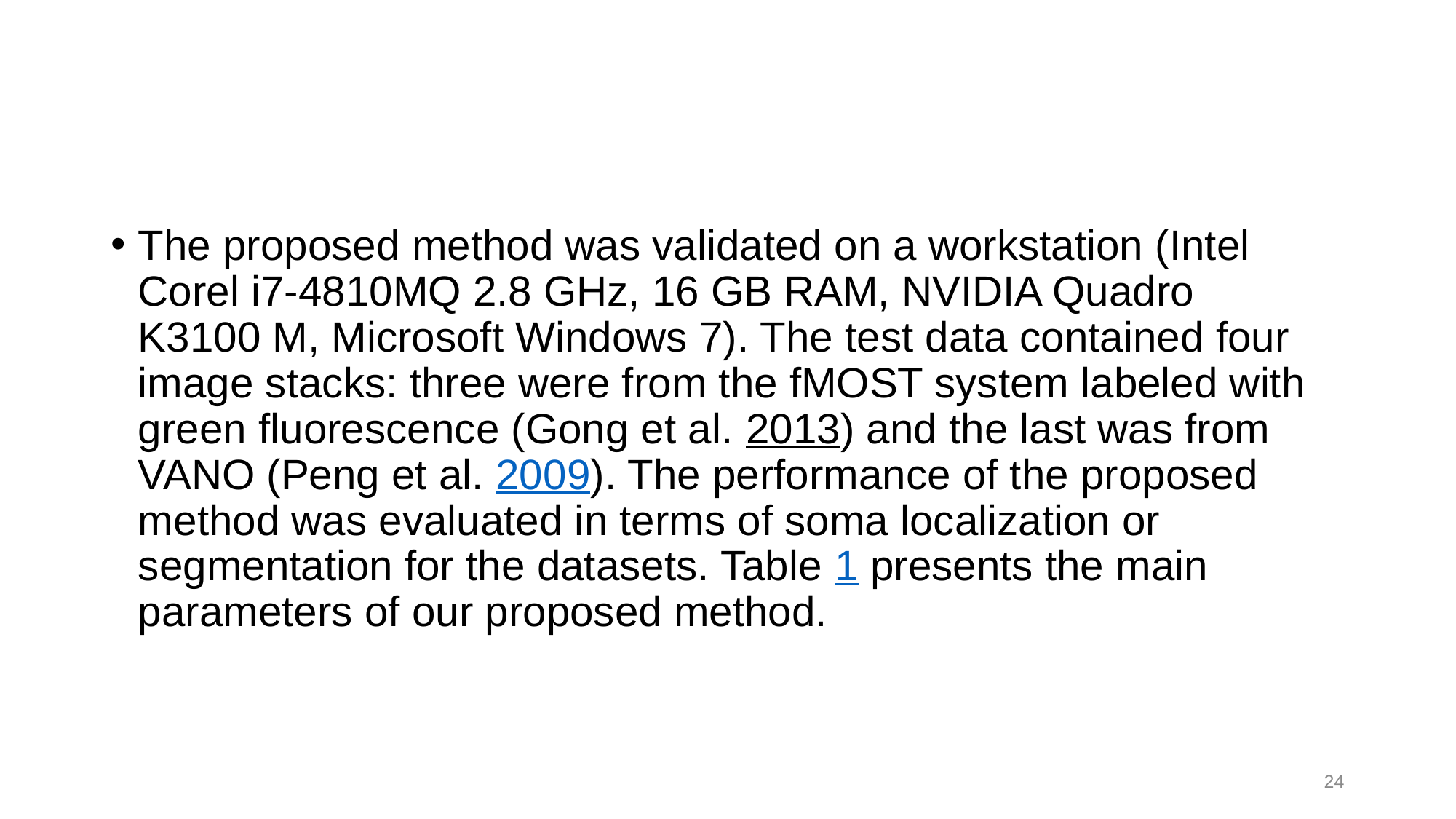

The proposed method was validated on a workstation (Intel Corel i7-4810MQ 2.8 GHz, 16 GB RAM, NVIDIA Quadro K3100 M, Microsoft Windows 7). The test data contained four image stacks: three were from the fMOST system labeled with green fluorescence (Gong et al. 2013) and the last was from VANO (Peng et al. 2009). The performance of the proposed method was evaluated in terms of soma localization or segmentation for the datasets. Table 1 presents the main parameters of our proposed method.
24